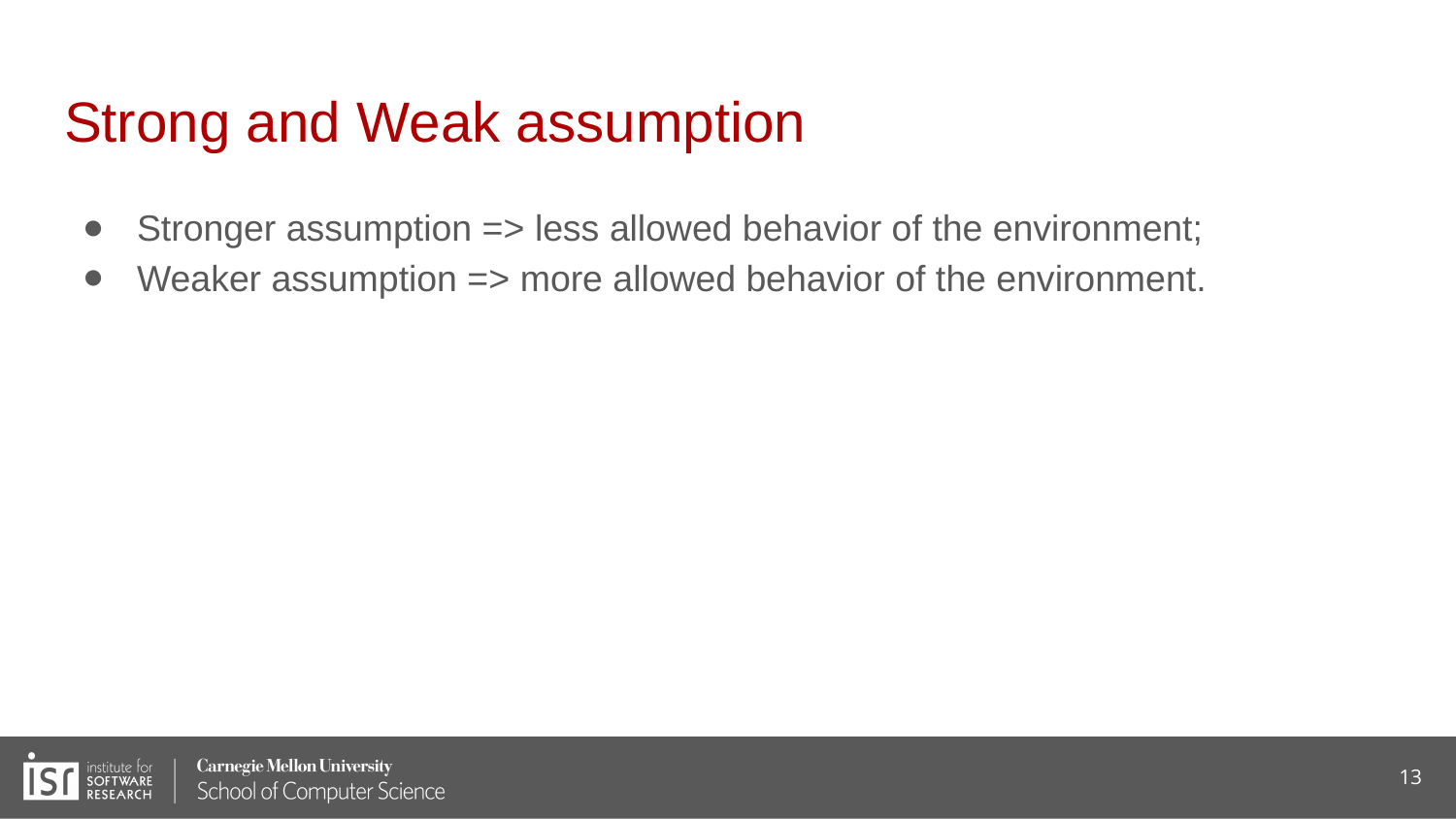

# Strong and Weak assumption
Stronger assumption => less allowed behavior of the environment;
Weaker assumption => more allowed behavior of the environment.
13